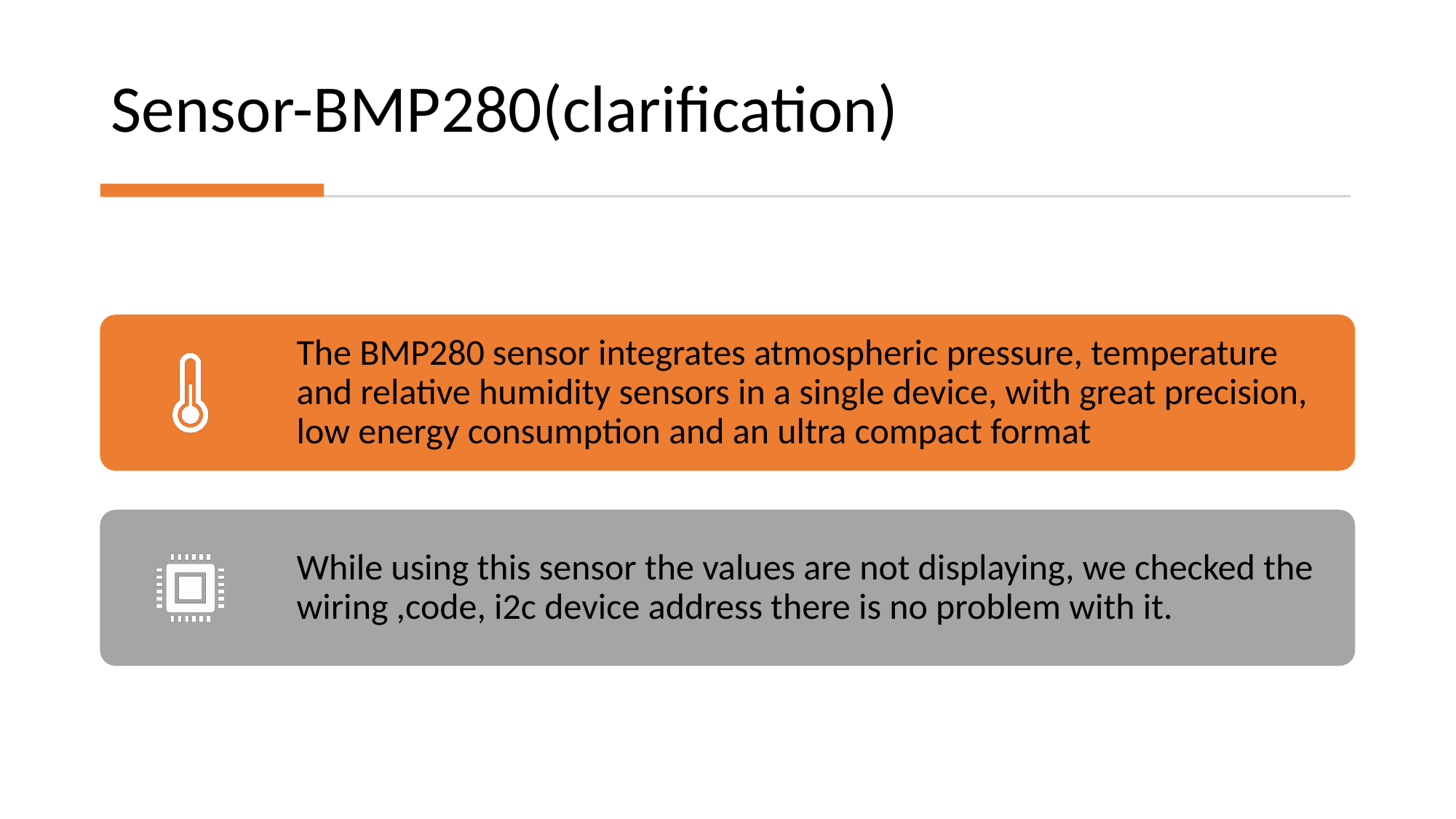

# Sensor-BMP280(clarification)

The BMP280 sensor integrates atmospheric pressure, temperature and relative humidity sensors in a single device, with great precision, low energy consumption and an ultra compact format
While using this sensor the values are not displaying, we checked the wiring ,code, i2c device address there is no problem with it.